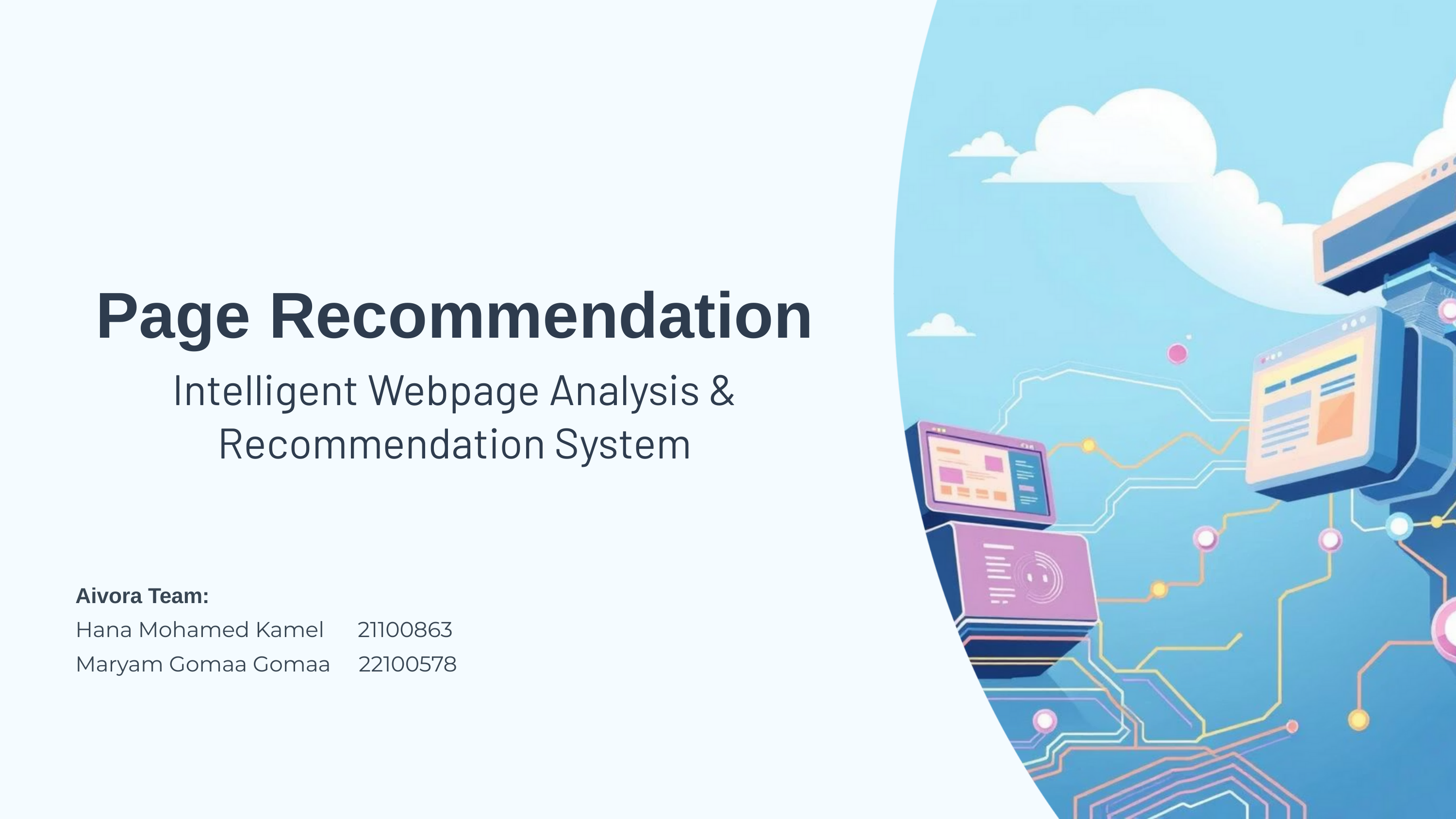

Page Recommendation
Intelligent Webpage Analysis & Recommendation System
Aivora Team:
Hana Mohamed Kamel      21100863
Maryam Gomaa Gomaa     22100578